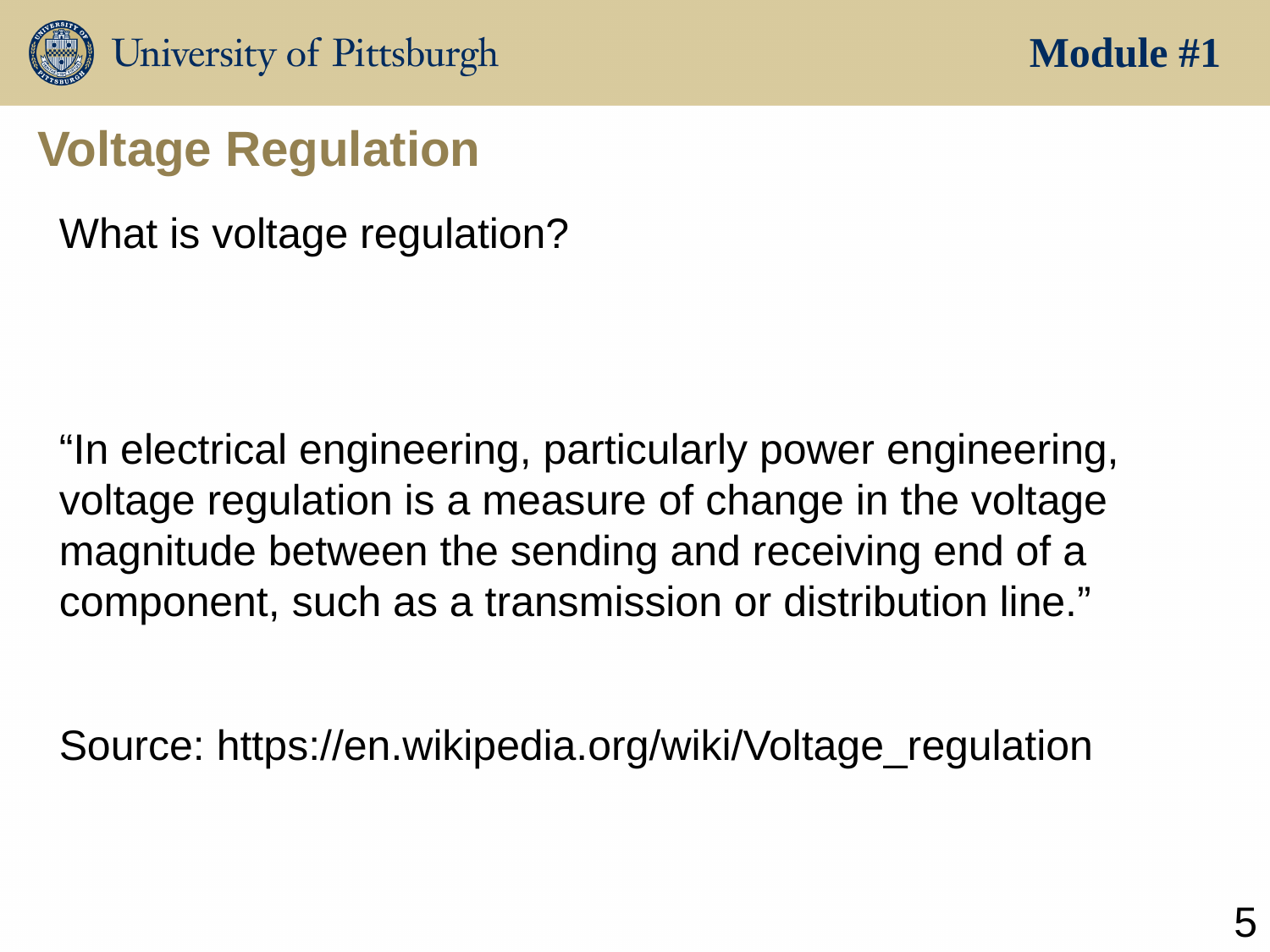

Module #1
# Voltage Regulation
What is voltage regulation?

“In electrical engineering, particularly power engineering, voltage regulation is a measure of change in the voltage magnitude between the sending and receiving end of a component, such as a transmission or distribution line.”

Source: https://en.wikipedia.org/wiki/Voltage_regulation
5